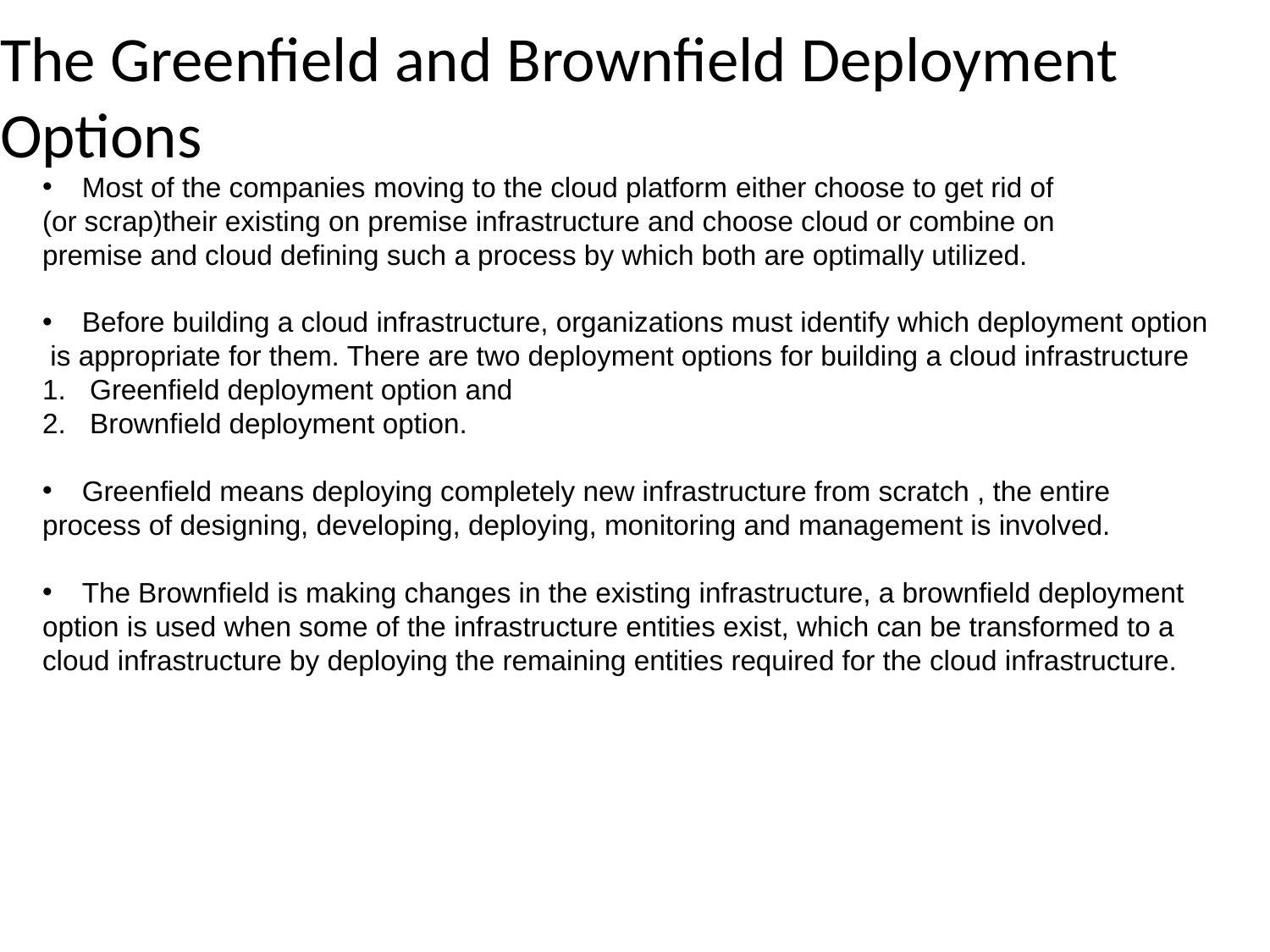

# The Greenfield and Brownfield Deployment Options
Most of the companies moving to the cloud platform either choose to get rid of
(or scrap)their existing on premise infrastructure and choose cloud or combine on
premise and cloud defining such a process by which both are optimally utilized.

Before building a cloud infrastructure, organizations must identify which deployment option
 is appropriate for them. There are two deployment options for building a cloud infrastructure
Greenfield deployment option and
Brownfield deployment option.

Greenfield means deploying completely new infrastructure from scratch , the entire
process of designing, developing, deploying, monitoring and management is involved.

The Brownfield is making changes in the existing infrastructure, a brownfield deployment
option is used when some of the infrastructure entities exist, which can be transformed to a
cloud infrastructure by deploying the remaining entities required for the cloud infrastructure.